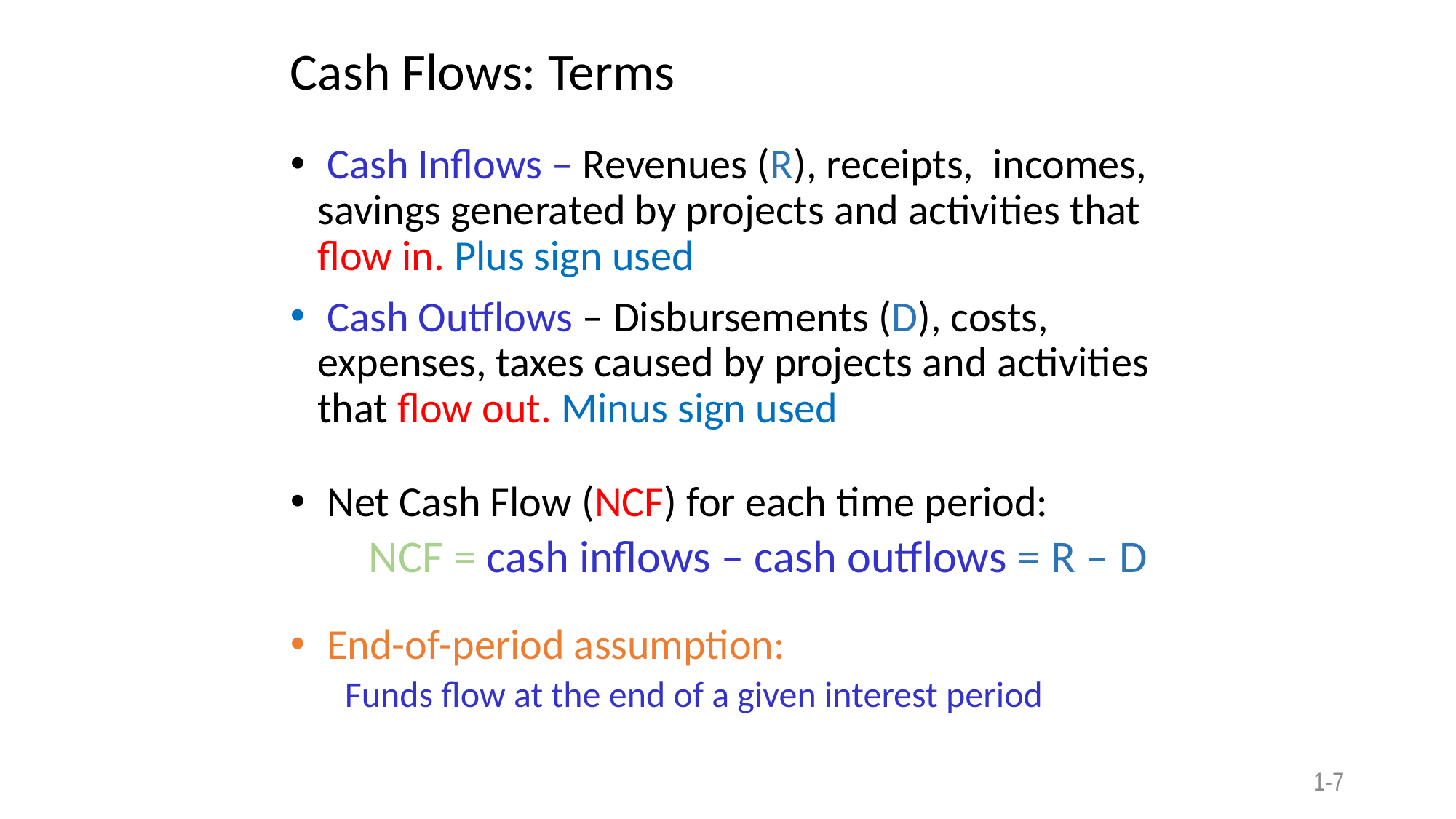

# Cash Flows: Terms
 Cash Inflows – Revenues (R), receipts,  incomes, savings generated by projects and activities that flow in. Plus sign used
 Cash Outflows – Disbursements (D), costs, expenses, taxes caused by projects and activities that flow out. Minus sign used

 Net Cash Flow (NCF) for each time period:
 NCF = cash inflows – cash outflows = R – D

 End-of-period assumption:
Funds flow at the end of a given interest period
1-7